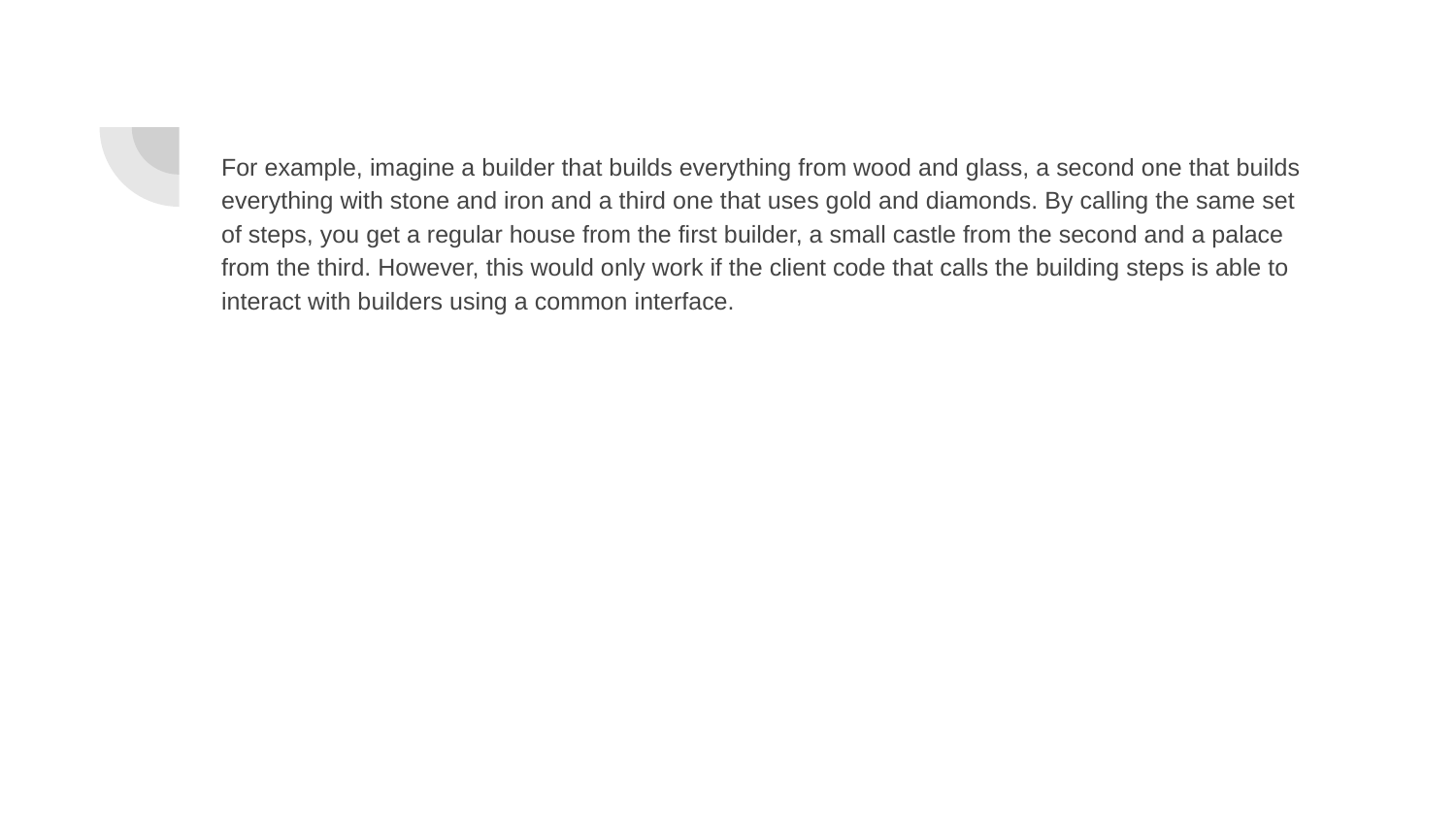

For example, imagine a builder that builds everything from wood and glass, a second one that builds everything with stone and iron and a third one that uses gold and diamonds. By calling the same set of steps, you get a regular house from the first builder, a small castle from the second and a palace from the third. However, this would only work if the client code that calls the building steps is able to interact with builders using a common interface.